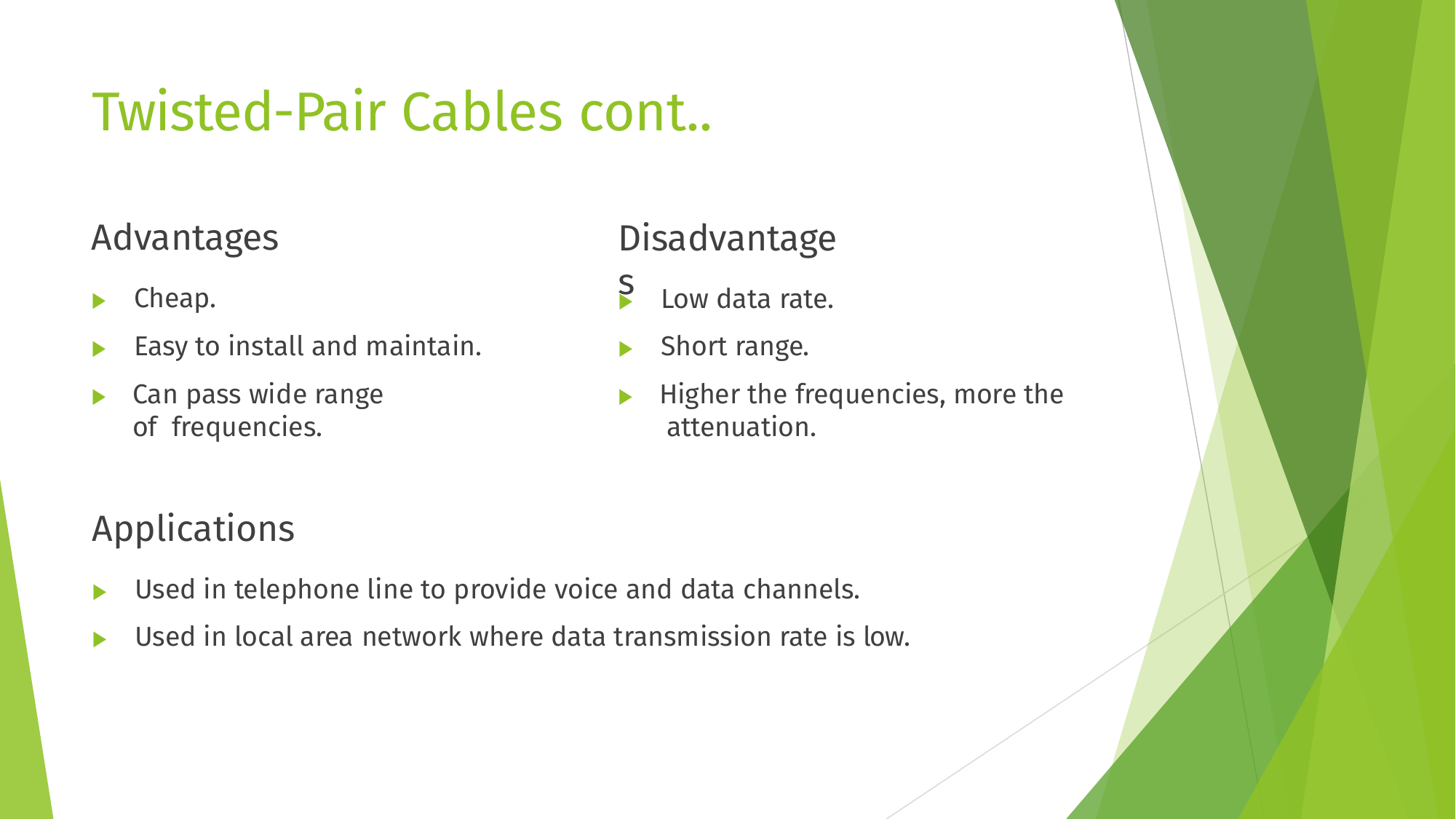

# Twisted-Pair Cables cont..
Advantages
▶	Cheap.
▶	Easy to install and maintain.
▶	Can pass wide range of  frequencies.
Disadvantages
▶	Low data rate.
▶	Short range.
▶	Higher the frequencies, more the  attenuation.
Applications
▶	Used in telephone line to provide voice and data channels.
▶	Used in local area network where data transmission rate is low.